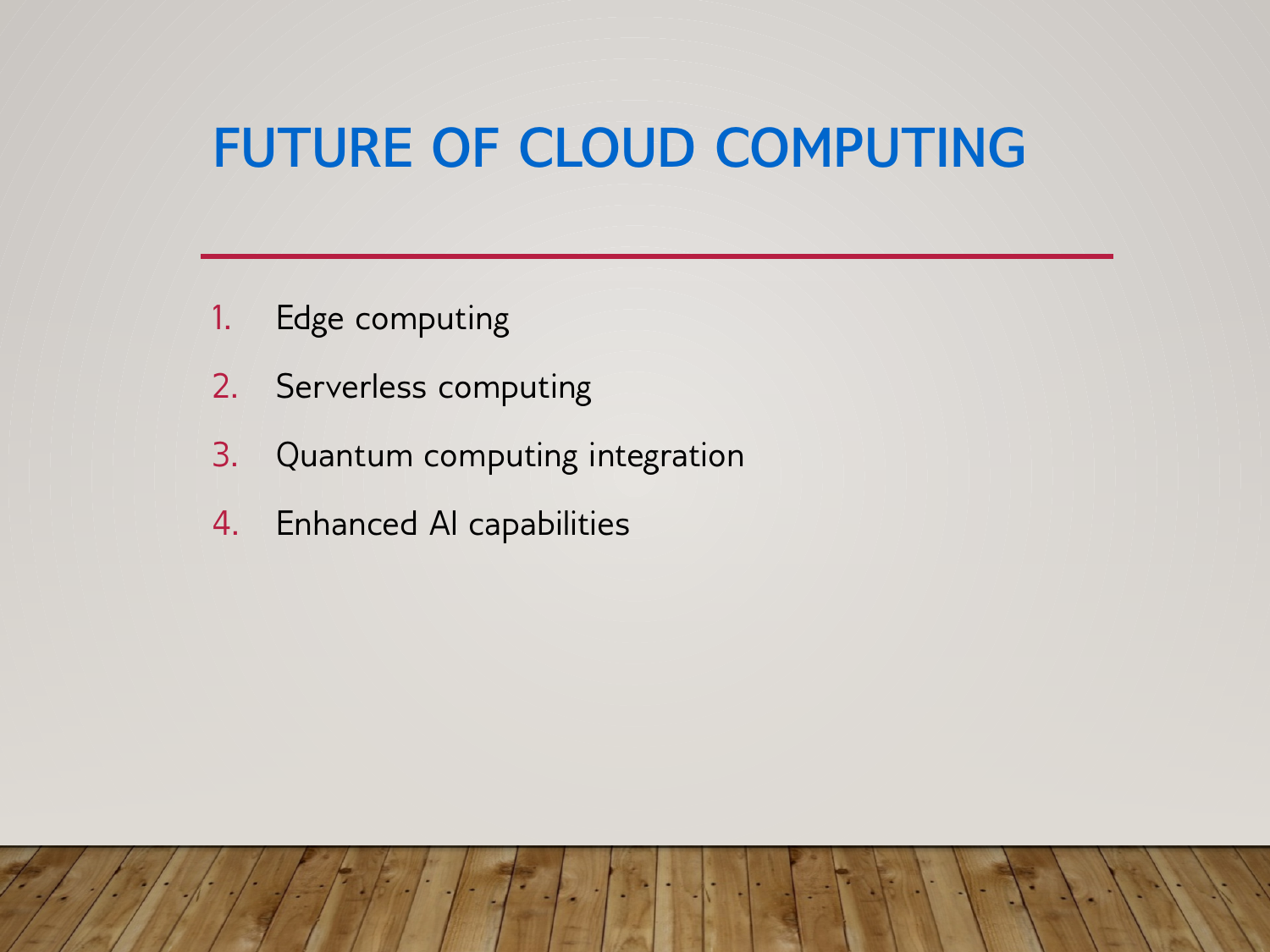

# Future of Cloud Computing
Edge computing
Serverless computing
Quantum computing integration
Enhanced AI capabilities